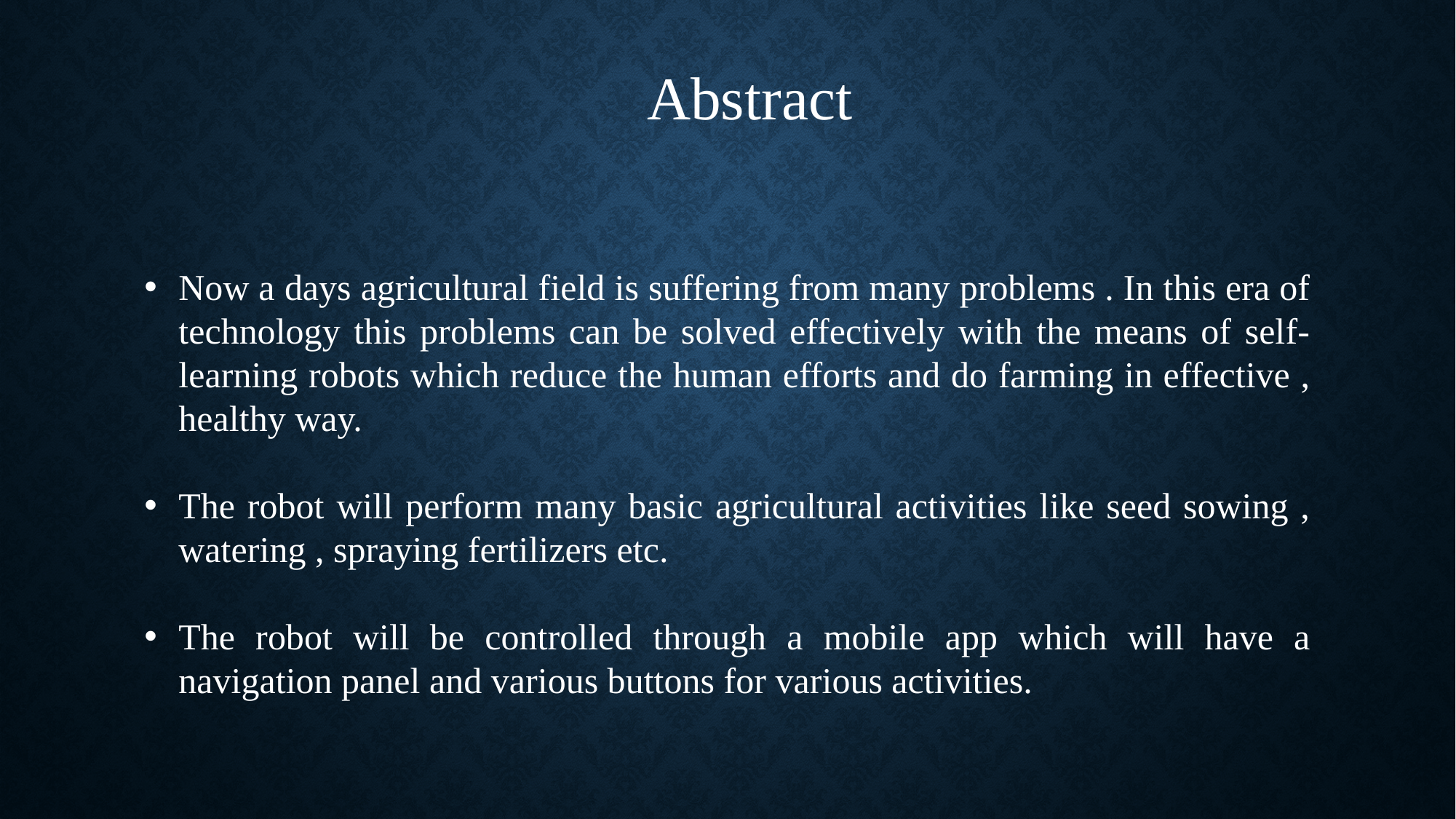

Abstract
Now a days agricultural field is suffering from many problems . In this era of technology this problems can be solved effectively with the means of self-learning robots which reduce the human efforts and do farming in effective , healthy way.

The robot will perform many basic agricultural activities like seed sowing , watering , spraying fertilizers etc.

The robot will be controlled through a mobile app which will have a navigation panel and various buttons for various activities.